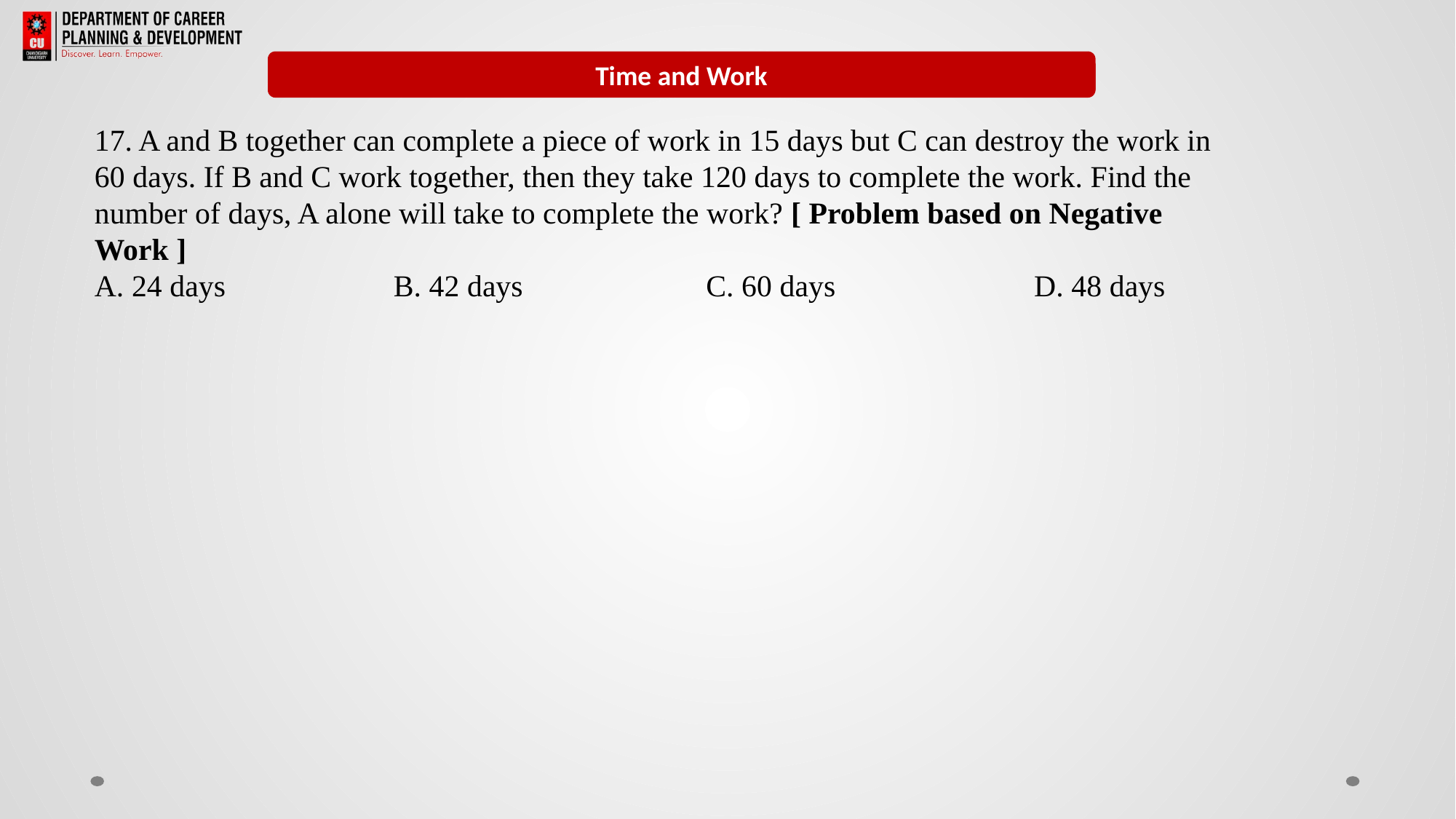

Remainders
Time and Work
17. A and B together can complete a piece of work in 15 days but C can destroy the work in 60 days. If B and C work together, then they take 120 days to complete the work. Find the number of days, A alone will take to complete the work? [ Problem based on Negative Work ]
A. 24 days                      B. 42 days                        C. 60 days                          D. 48 days